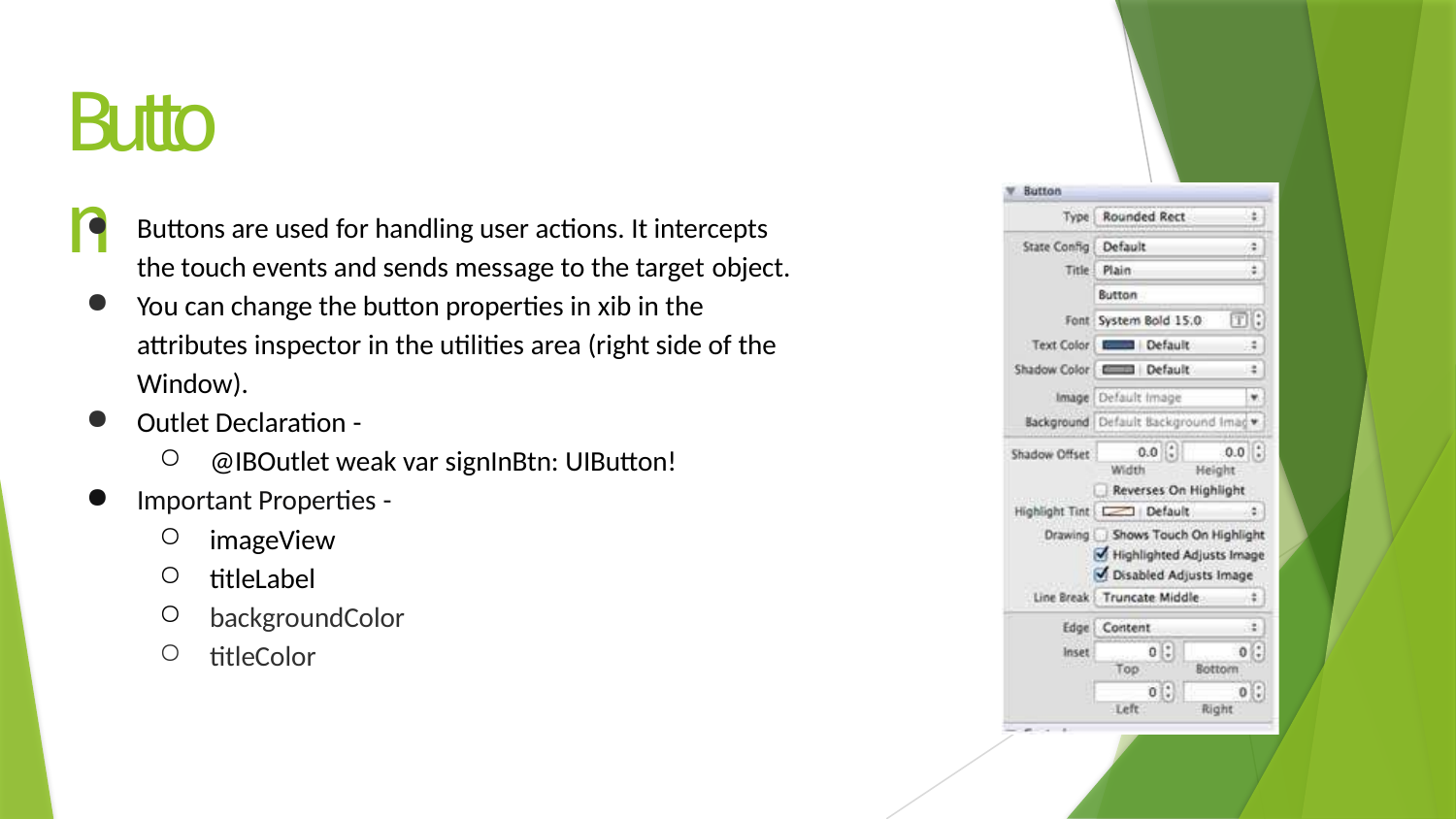

# Button

Buttons are used for handling user actions. It intercepts  the touch events and sends message to the target object.
You can change the button properties in xib in the  attributes inspector in the utilities area (right side of the  Window).
Outlet Declaration -
@IBOutlet weak var signInBtn: UIButton!
Important Properties -
imageView
titleLabel
backgroundColor
titleColor